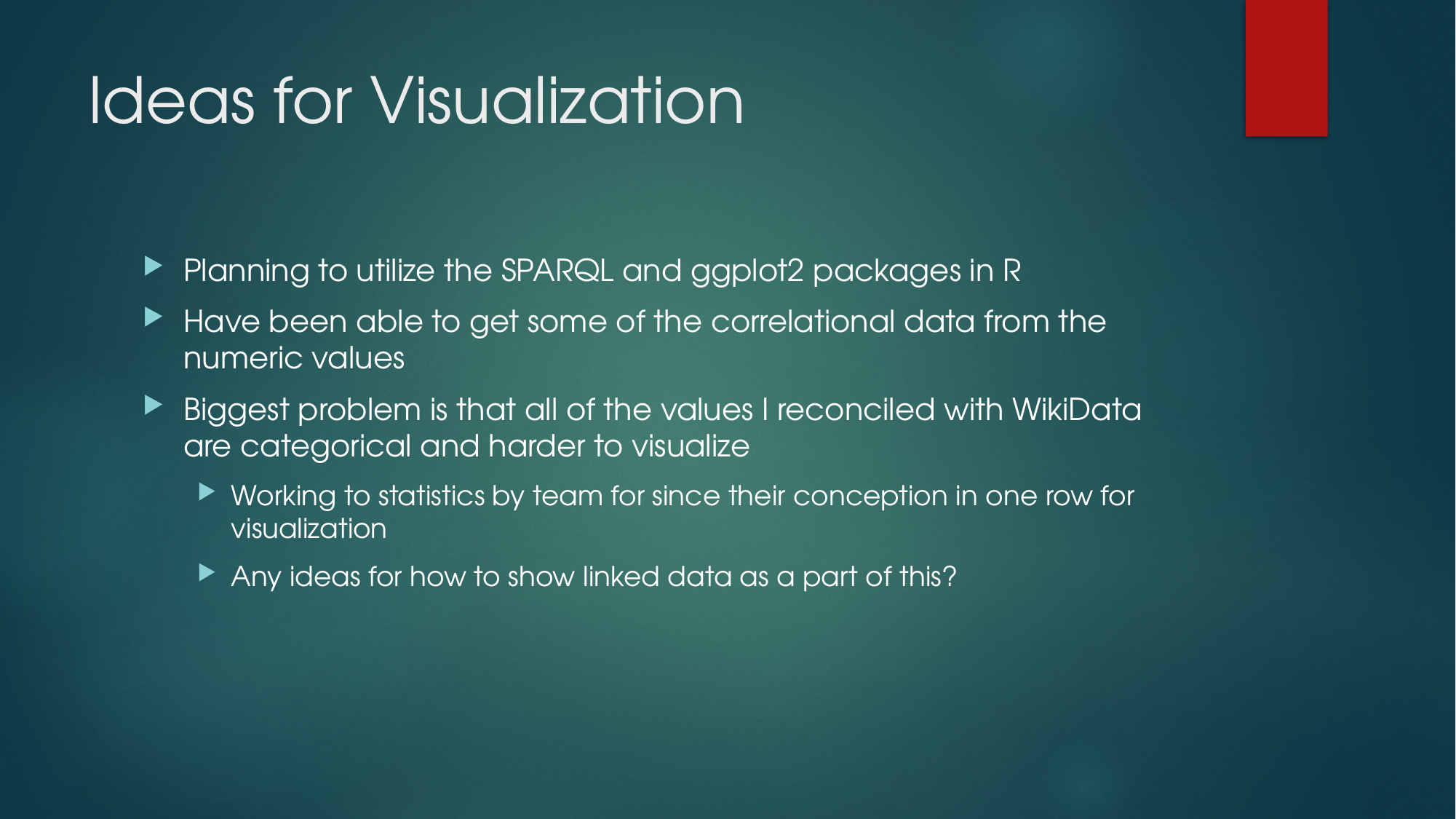

# Ideas for Visualization
Planning to utilize the SPARQL and ggplot2 packages in R
Have been able to get some of the correlational data from the numeric values
Biggest problem is that all of the values I reconciled with WikiData are categorical and harder to visualize
Working to statistics by team for since their conception in one row for visualization
Any ideas for how to show linked data as a part of this?